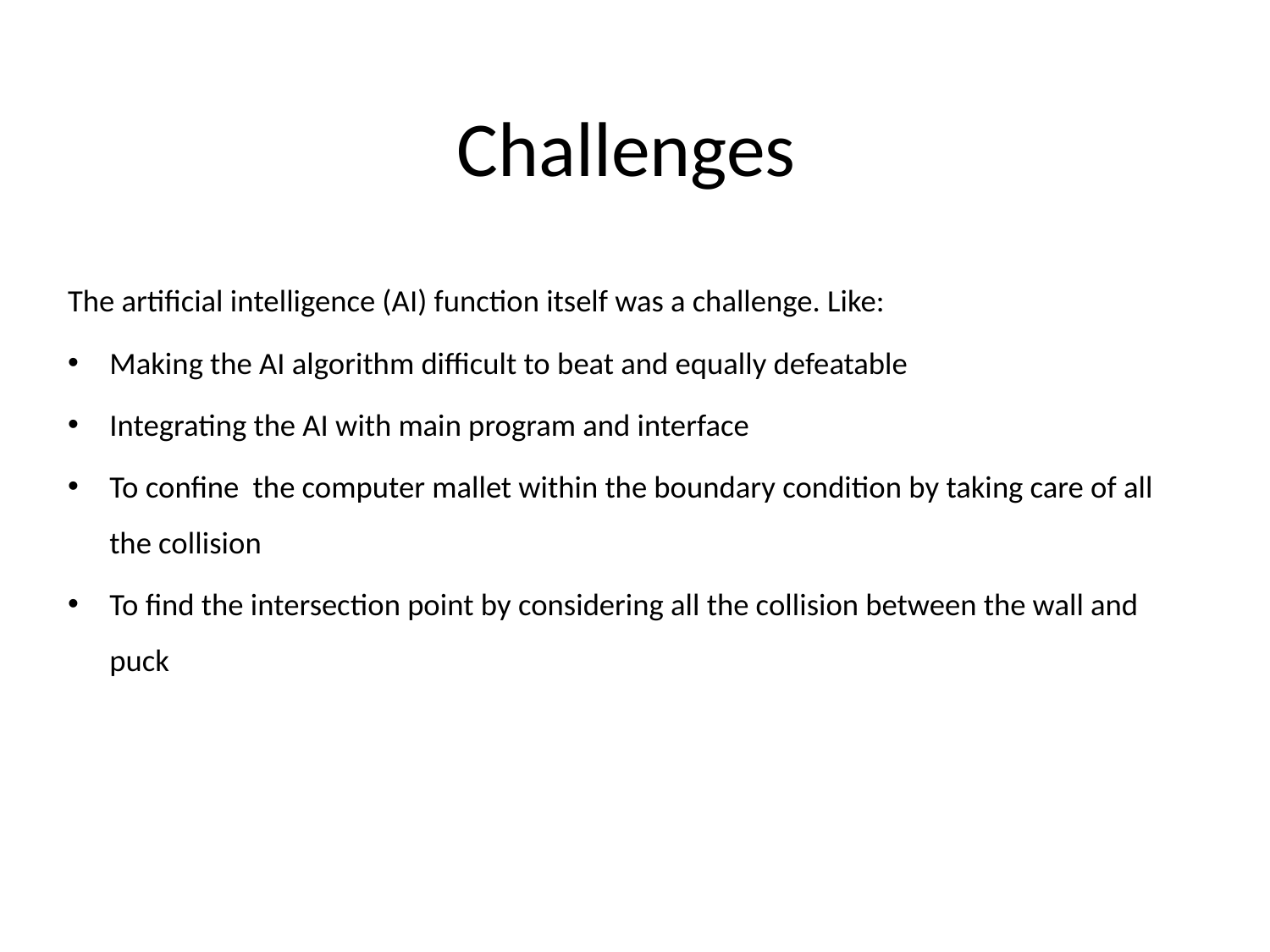

# Challenges
The artificial intelligence (AI) function itself was a challenge. Like:
Making the AI algorithm difficult to beat and equally defeatable
Integrating the AI with main program and interface
To confine  the computer mallet within the boundary condition by taking care of all the collision
To find the intersection point by considering all the collision between the wall and puck